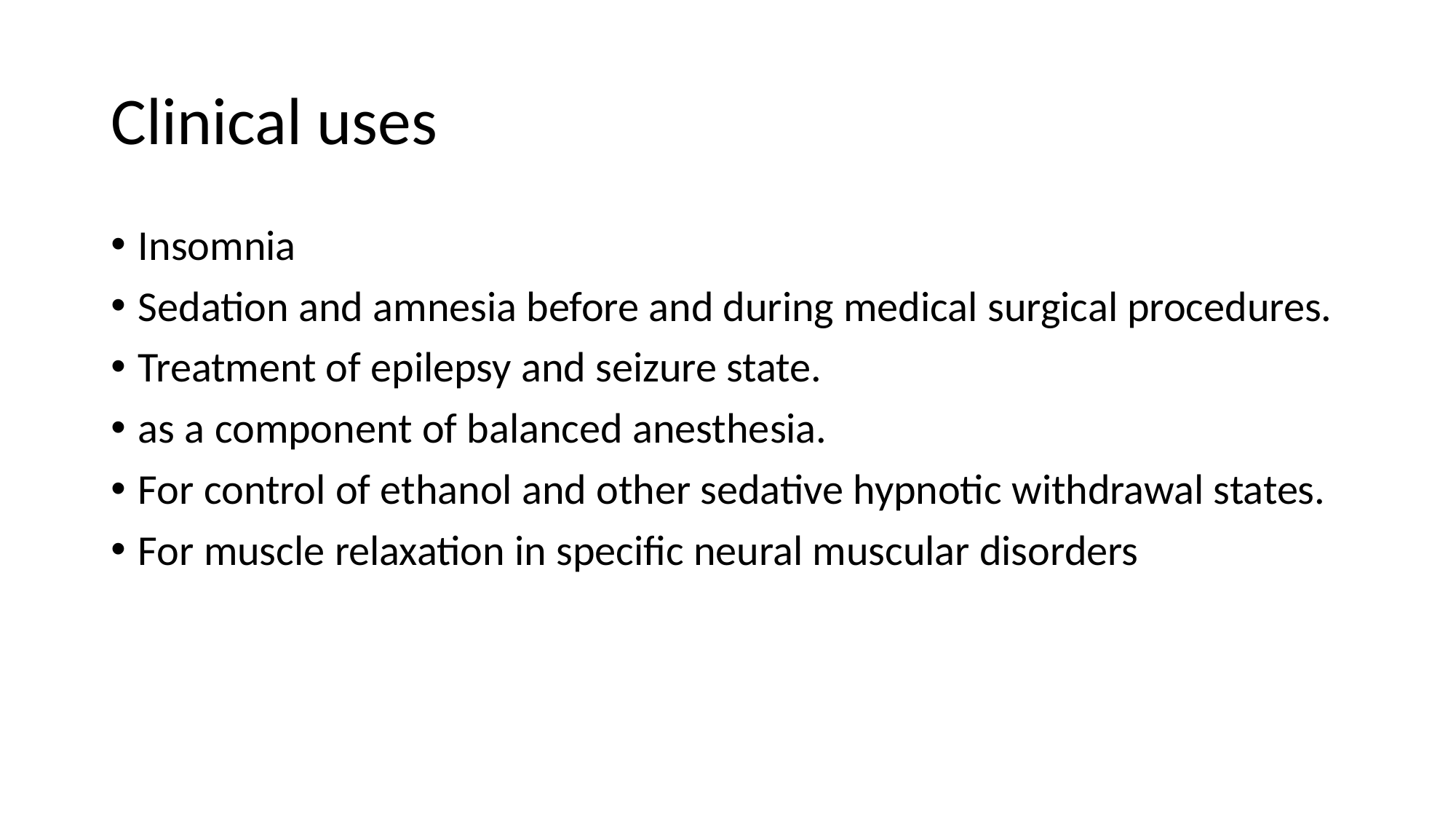

# Clinical uses
Insomnia
Sedation and amnesia before and during medical surgical procedures.
Treatment of epilepsy and seizure state.
as a component of balanced anesthesia.
For control of ethanol and other sedative hypnotic withdrawal states.
For muscle relaxation in specific neural muscular disorders